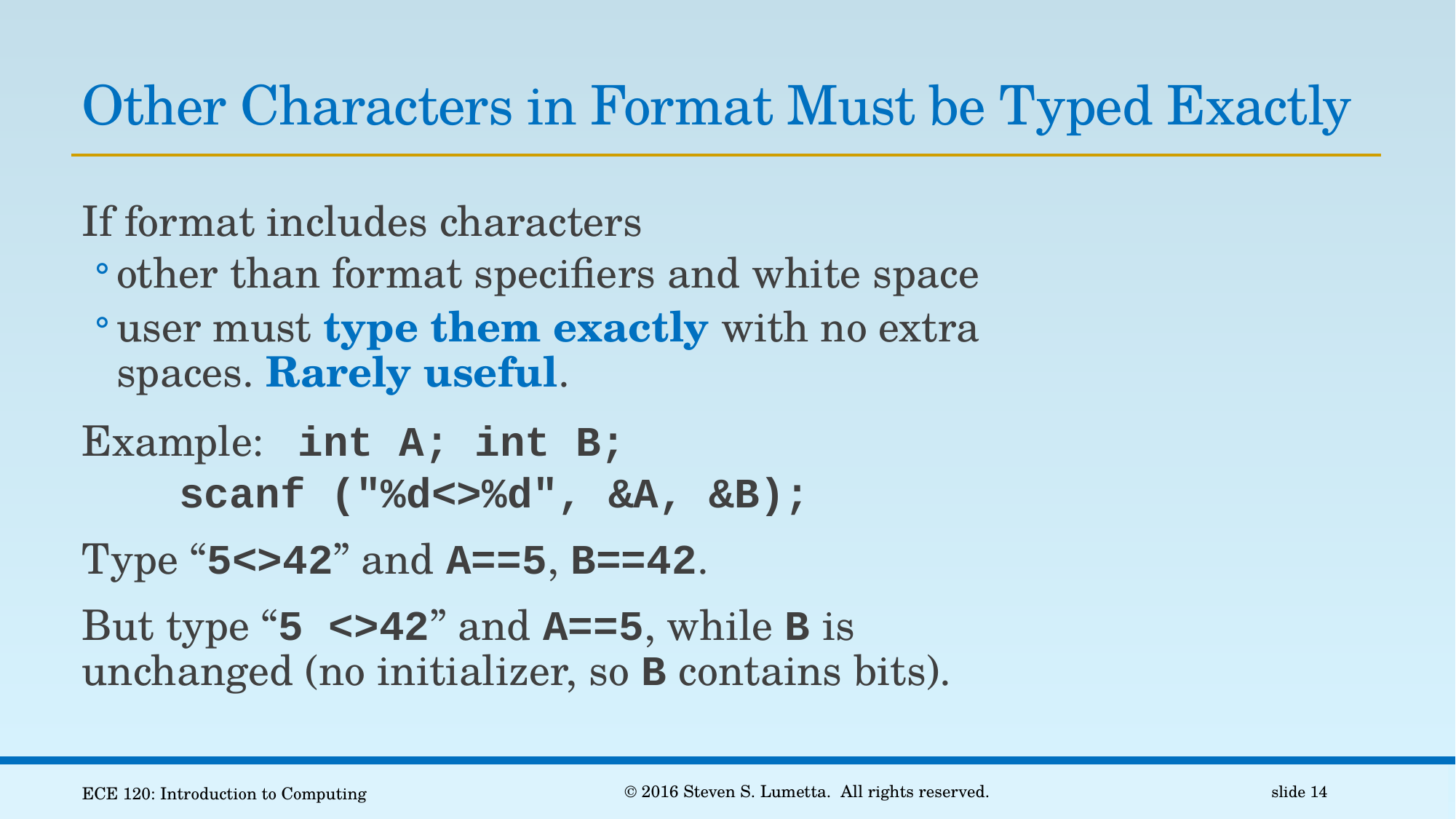

# Other Characters in Format Must be Typed Exactly
If format includes characters
other than format specifiers and white space
user must type them exactly with no extra spaces. Rarely useful.
Example:	int A; int B;
		scanf ("%d<>%d", &A, &B);
Type “5<>42” and A==5, B==42.
But type “5 <>42” and A==5, while B is unchanged (no initializer, so B contains bits).
ECE 120: Introduction to Computing
© 2016 Steven S. Lumetta.  All rights reserved.
slide 14